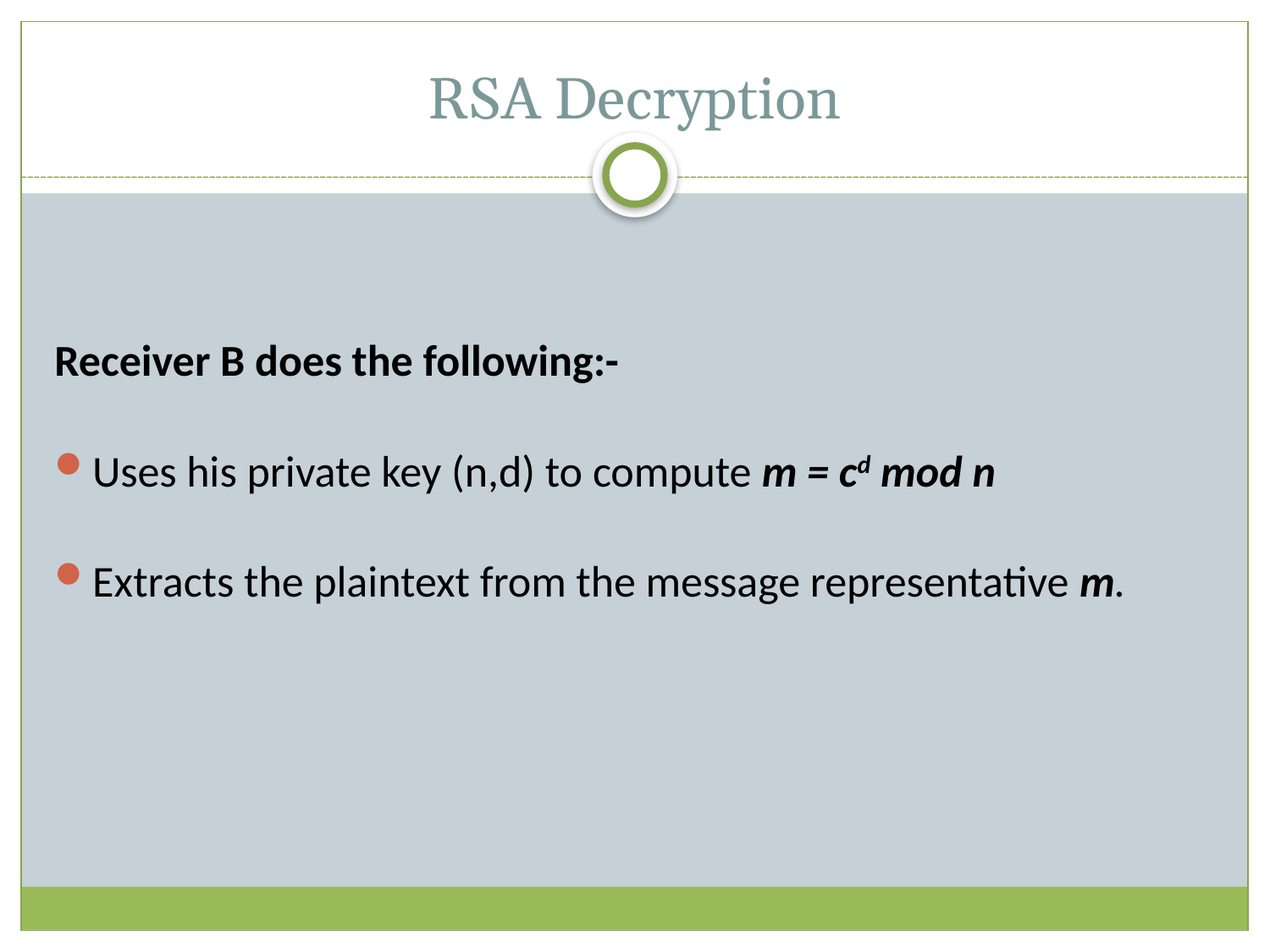

RSA Decryption

Receiver B does the following:-

Uses his private key (n,d) to compute m = cd mod n

Extracts the plaintext from the message representative m.